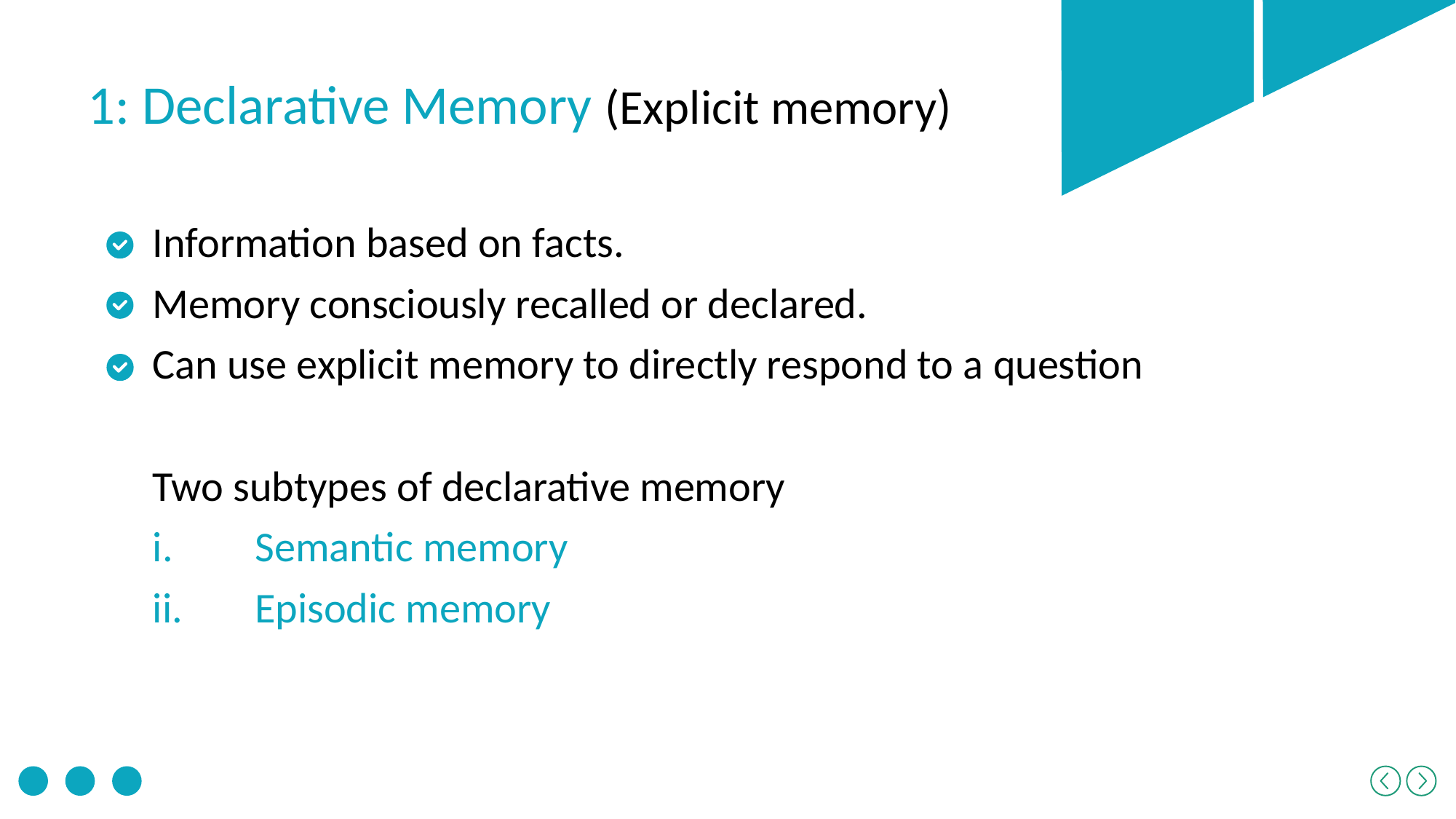

1: Declarative Memory (Explicit memory)
Information based on facts.
Memory consciously recalled or declared.
Can use explicit memory to directly respond to a question

Two subtypes of declarative memory
Semantic memory
Episodic memory